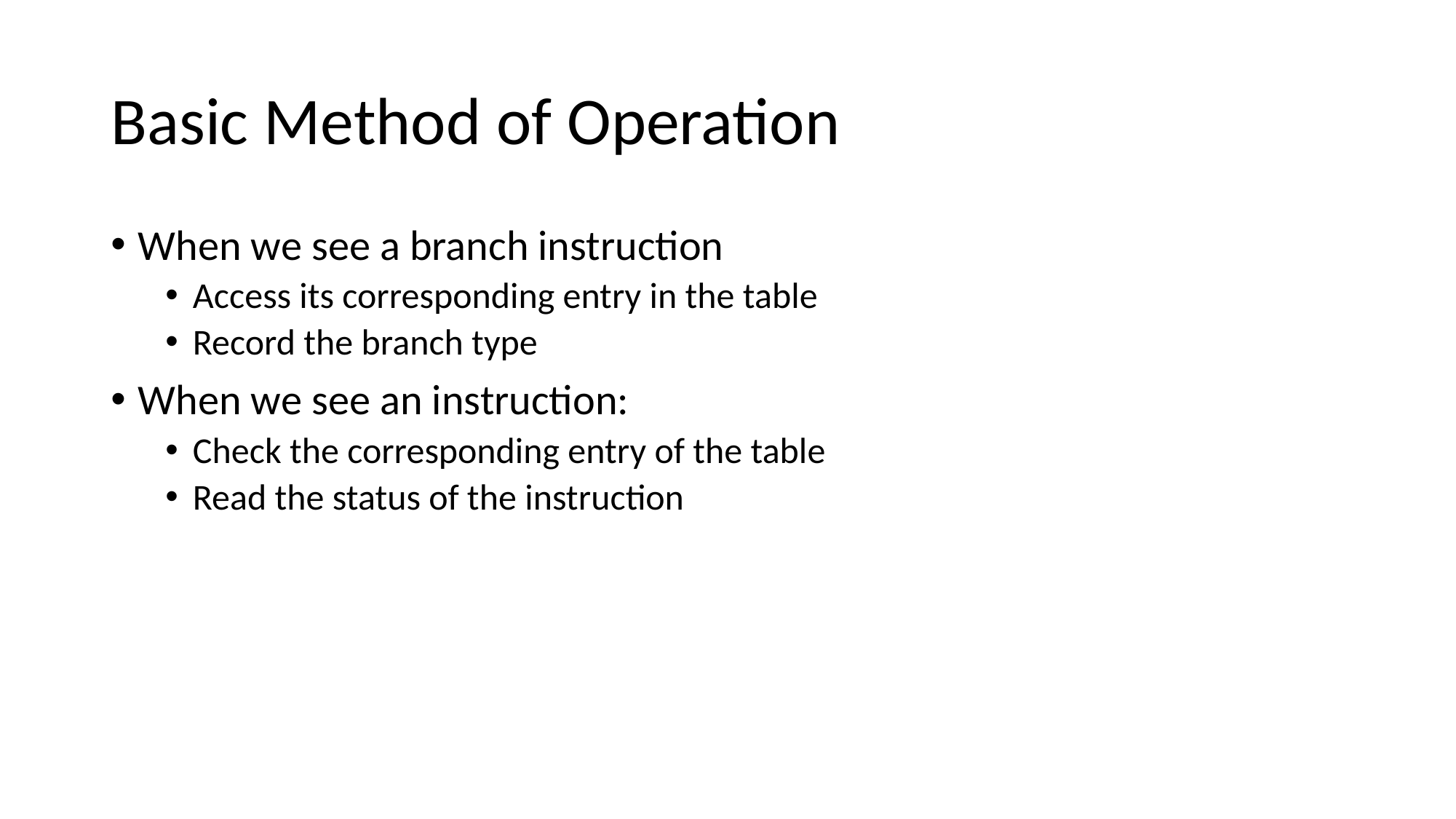

# Basic Method of Operation
When we see a branch instruction
Access its corresponding entry in the table
Record the branch type
When we see an instruction:
Check the corresponding entry of the table
Read the status of the instruction